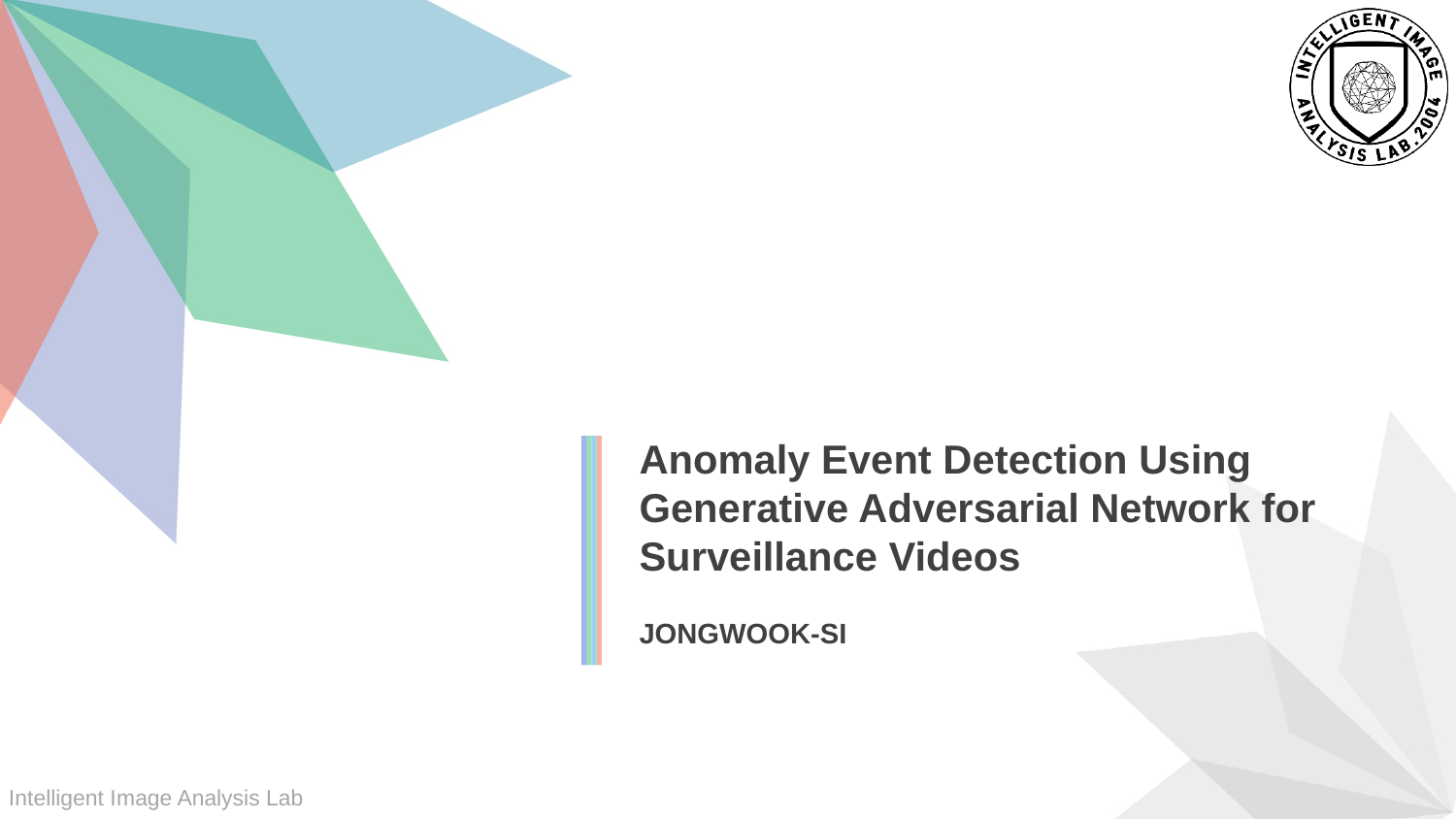

Anomaly Event Detection Using Generative Adversarial Network for Surveillance Videos

JONGWOOK-SI